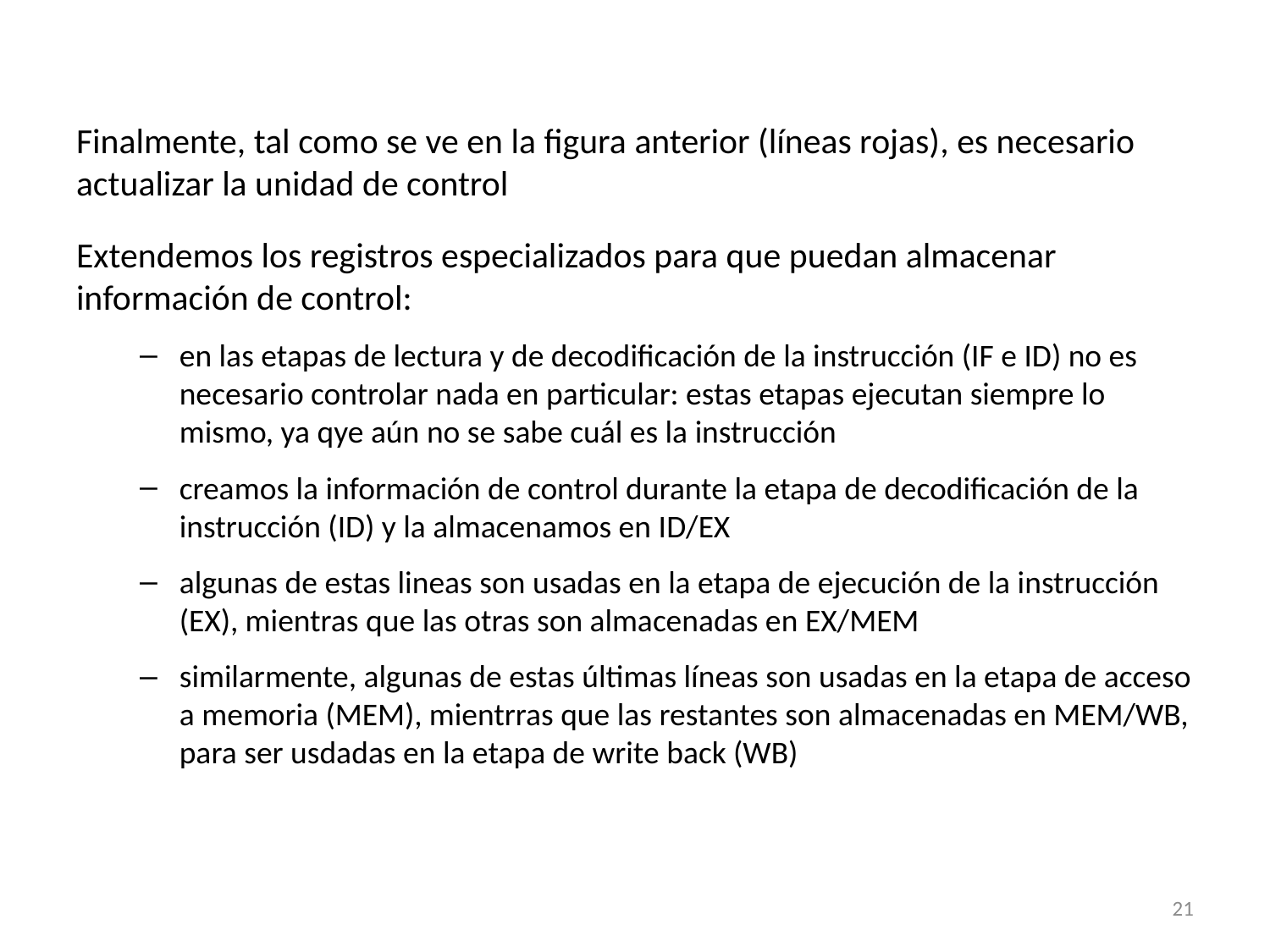

Finalmente, tal como se ve en la figura anterior (líneas rojas), es necesario actualizar la unidad de control
Extendemos los registros especializados para que puedan almacenar información de control:
en las etapas de lectura y de decodificación de la instrucción (IF e ID) no es necesario controlar nada en particular: estas etapas ejecutan siempre lo mismo, ya qye aún no se sabe cuál es la instrucción
creamos la información de control durante la etapa de decodificación de la instrucción (ID) y la almacenamos en ID/EX
algunas de estas lineas son usadas en la etapa de ejecución de la instrucción (EX), mientras que las otras son almacenadas en EX/MEM
similarmente, algunas de estas últimas líneas son usadas en la etapa de acceso a memoria (MEM), mientrras que las restantes son almacenadas en MEM/WB, para ser usdadas en la etapa de write back (WB)
21